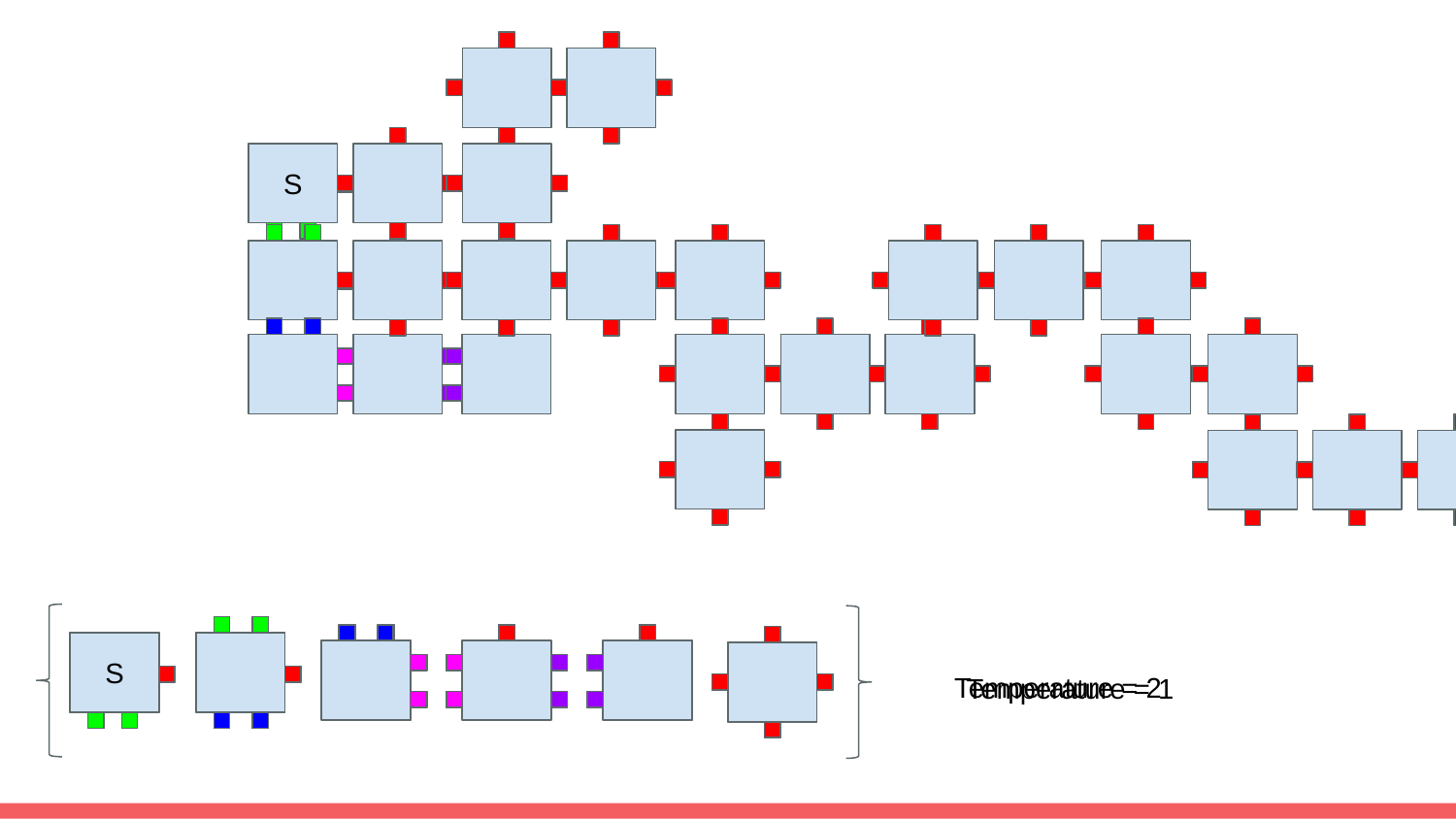

S

S

S

Temperature = 2
Temperature = 1